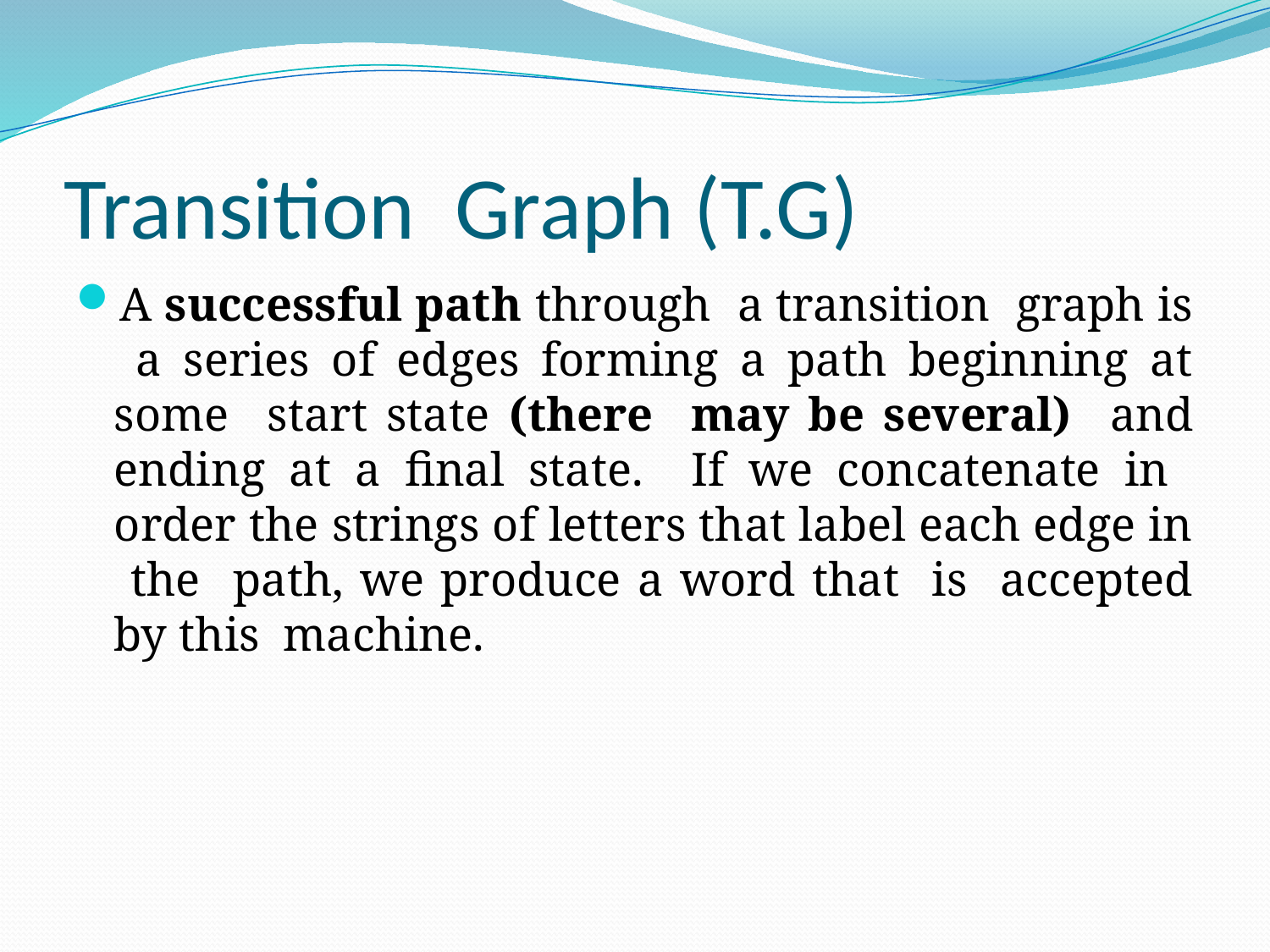

# Transition  Graph (T.G)
A successful path through  a transition  graph is  a series of edges forming a path beginning at some  start state (there  may be several)  and ending at a final state.  If we concatenate in  order the strings of letters that label each edge in  the  path, we produce a word that  is  accepted by this  machine.